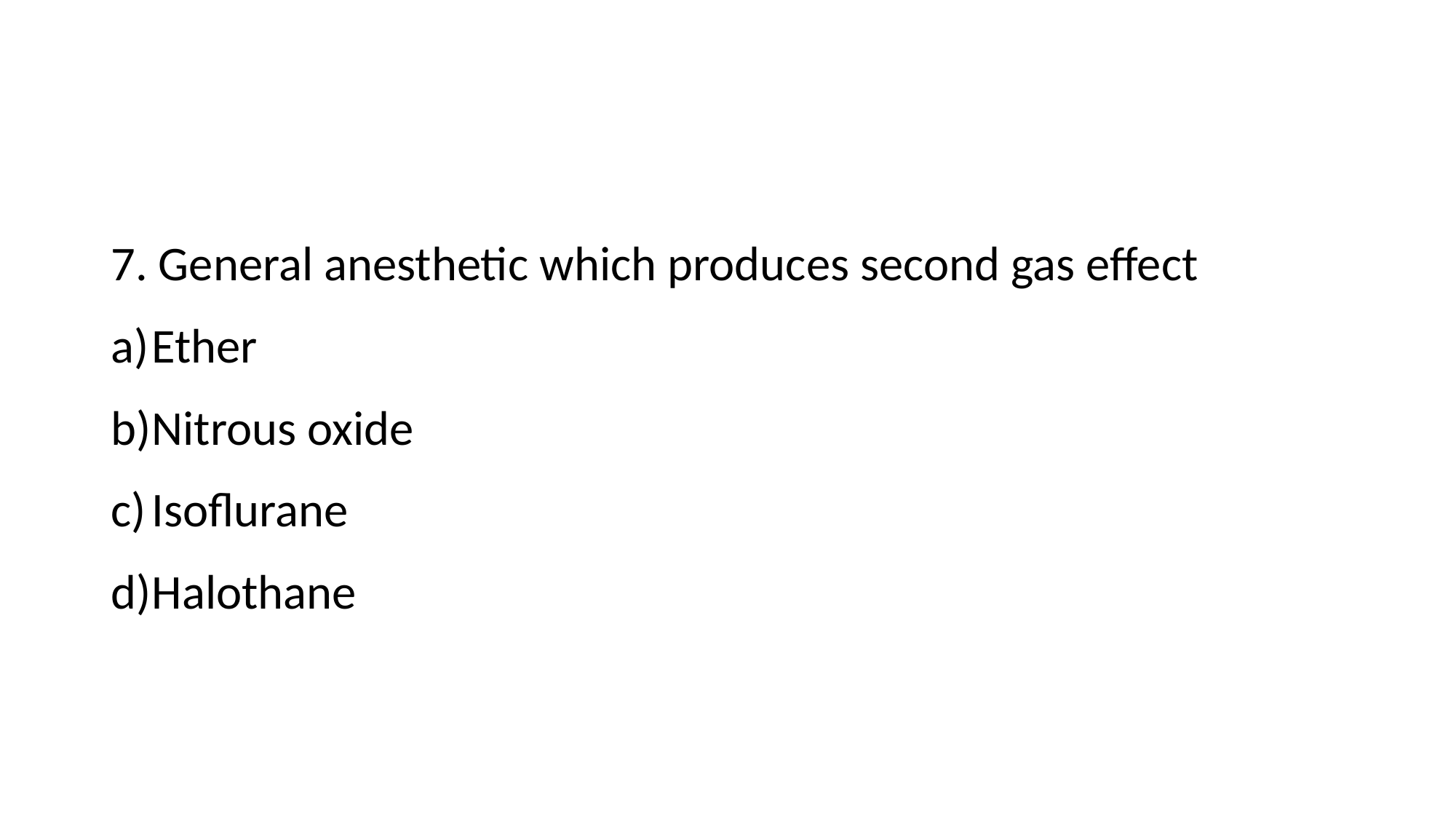

7. General anesthetic which produces second gas effect
Ether
Nitrous oxide
Isoflurane
Halothane